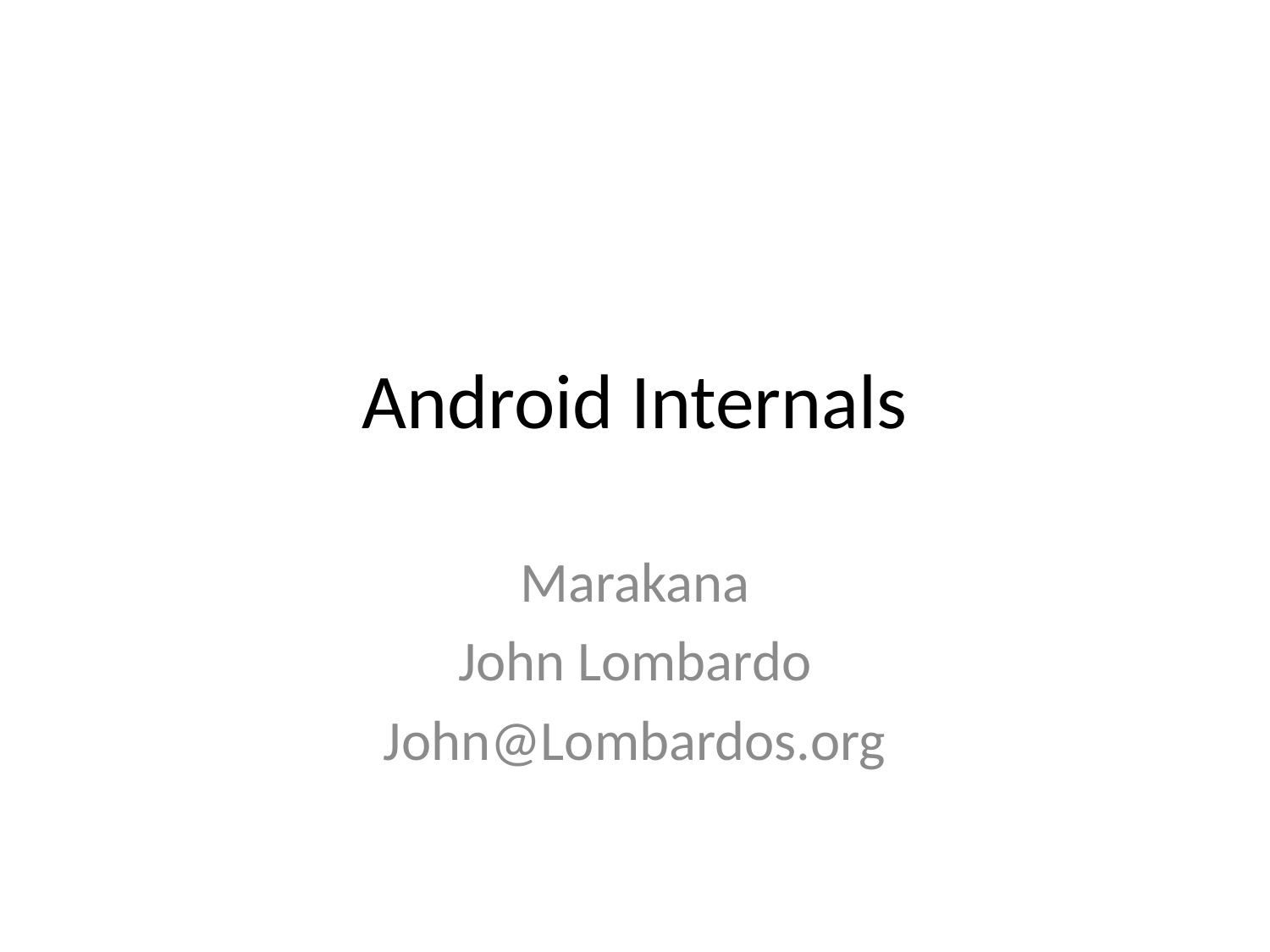

# Android Internals
Marakana
John Lombardo
John@Lombardos.org